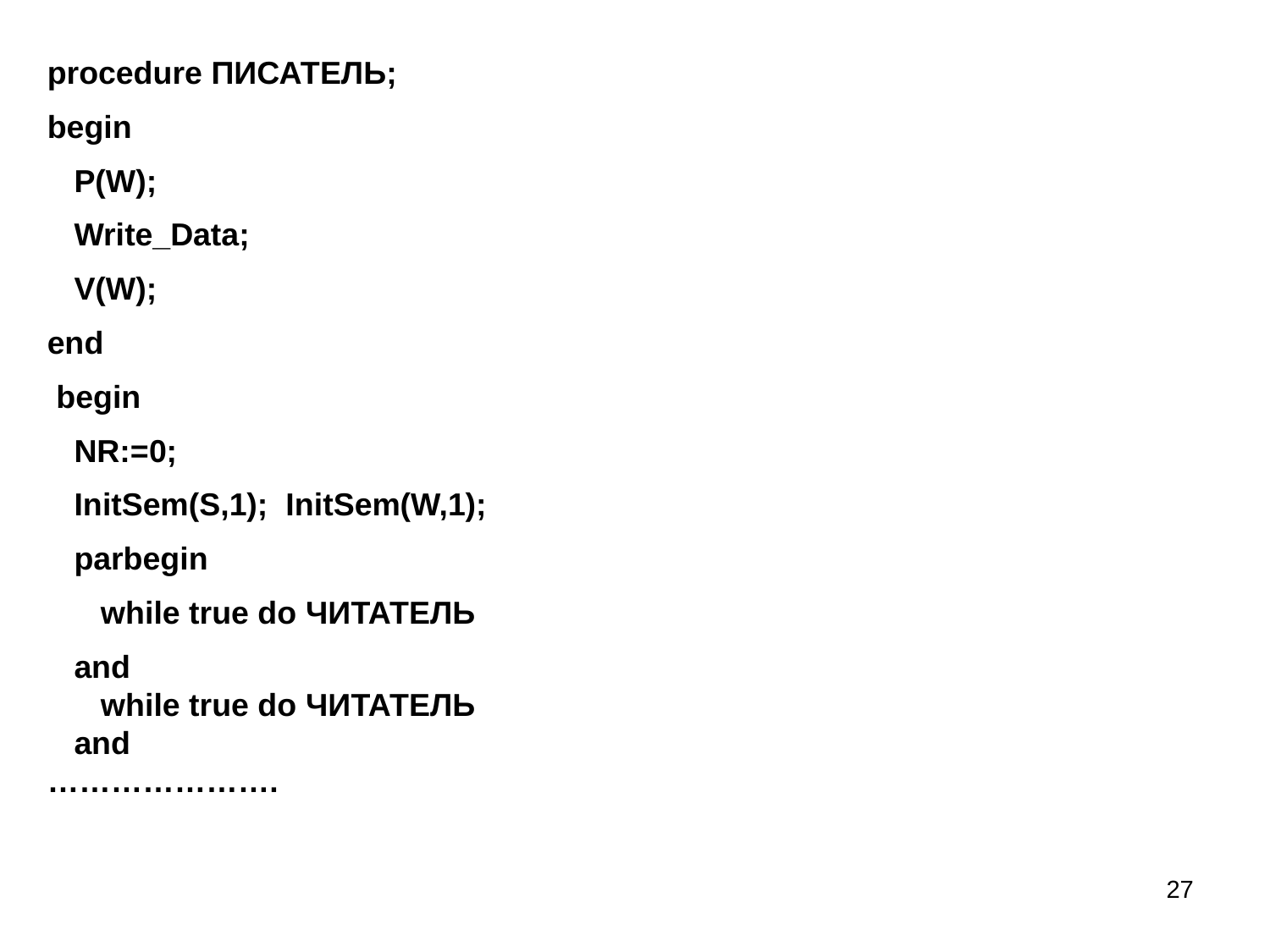

procedure ПИСАТЕЛЬ;
begin
   P(W);
   Write_Data;
   V(W);
end
 begin
   NR:=0;
   InitSem(S,1);  InitSem(W,1);
   parbegin
      while true do ЧИТАТЕЛЬ
   and
      while true do ЧИТАТЕЛЬ
   and
………………….
27